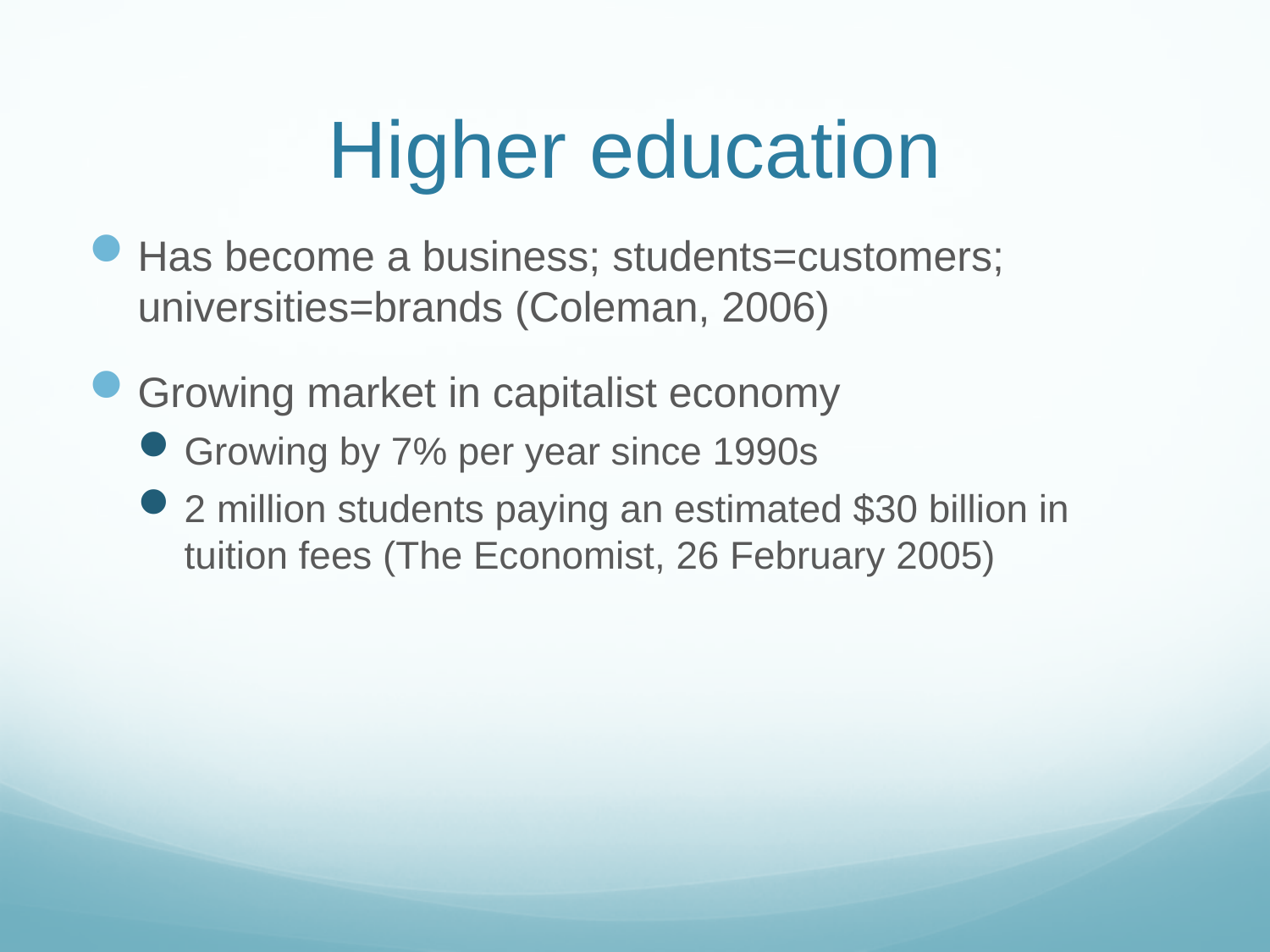

# Higher education
Has become a business; students=customers; universities=brands (Coleman, 2006)
Growing market in capitalist economy
Growing by 7% per year since 1990s
2 million students paying an estimated $30 billion in tuition fees (The Economist, 26 February 2005)